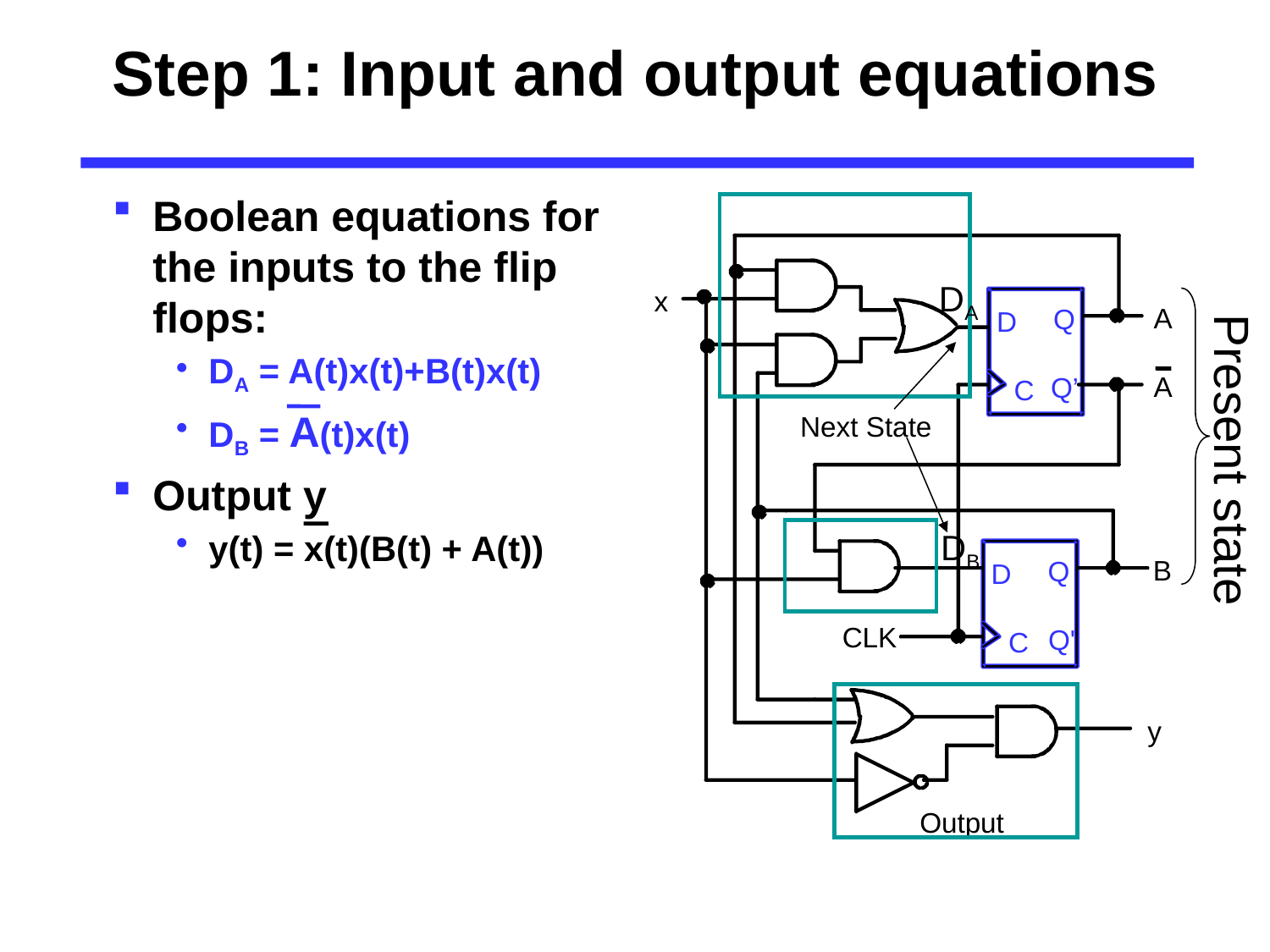

# Step 1: Input and output equations
Boolean equations for the inputs to the flip flops:
DA = A(t)x(t)+B(t)x(t)
DB = A(t)x(t)
Output y
y(t) = x(t)(B(t) + A(t))

DA
x

A
Q
D

A
Q’

C

Next State

DB

B
Q
D

CLK

Q'
C

y

Output

Present state